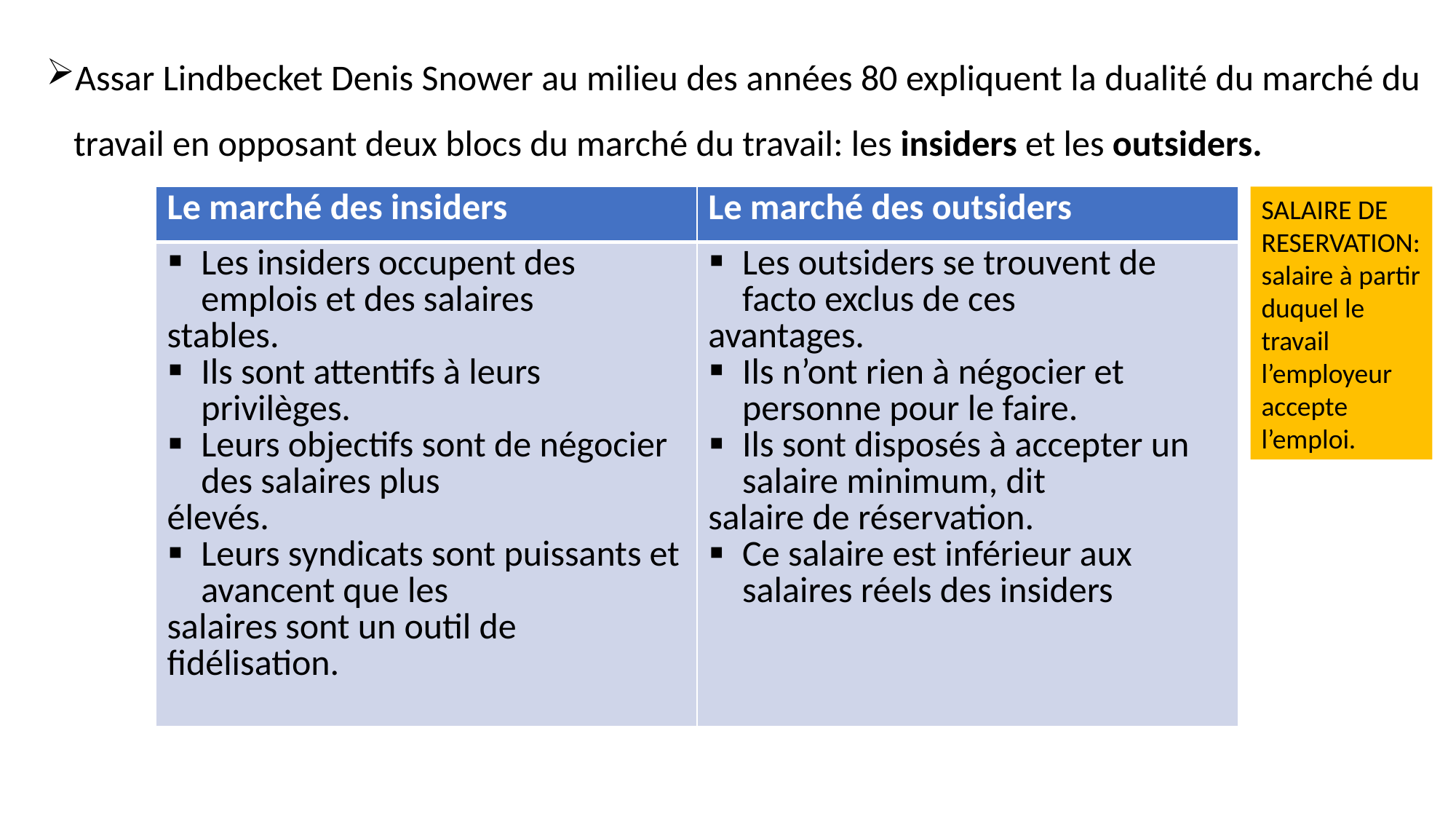

Assar Lindbecket Denis Snower au milieu des années 80 expliquent la dualité du marché du travail en opposant deux blocs du marché du travail: les insiders et les outsiders.

| Le marché des insiders | Le marché des outsiders |
| --- | --- |
| Les insiders occupent des emplois et des salaires stables. Ils sont attentifs à leurs privilèges. Leurs objectifs sont de négocier des salaires plus élevés. Leurs syndicats sont puissants et avancent que les salaires sont un outil de fidélisation. | Les outsiders se trouvent de facto exclus de ces avantages. Ils n’ont rien à négocier et personne pour le faire. Ils sont disposés à accepter un salaire minimum, dit salaire de réservation. Ce salaire est inférieur aux salaires réels des insiders |
SALAIRE DE RESERVATION: salaire à partir duquel le travail l’employeur accepte l’emploi.